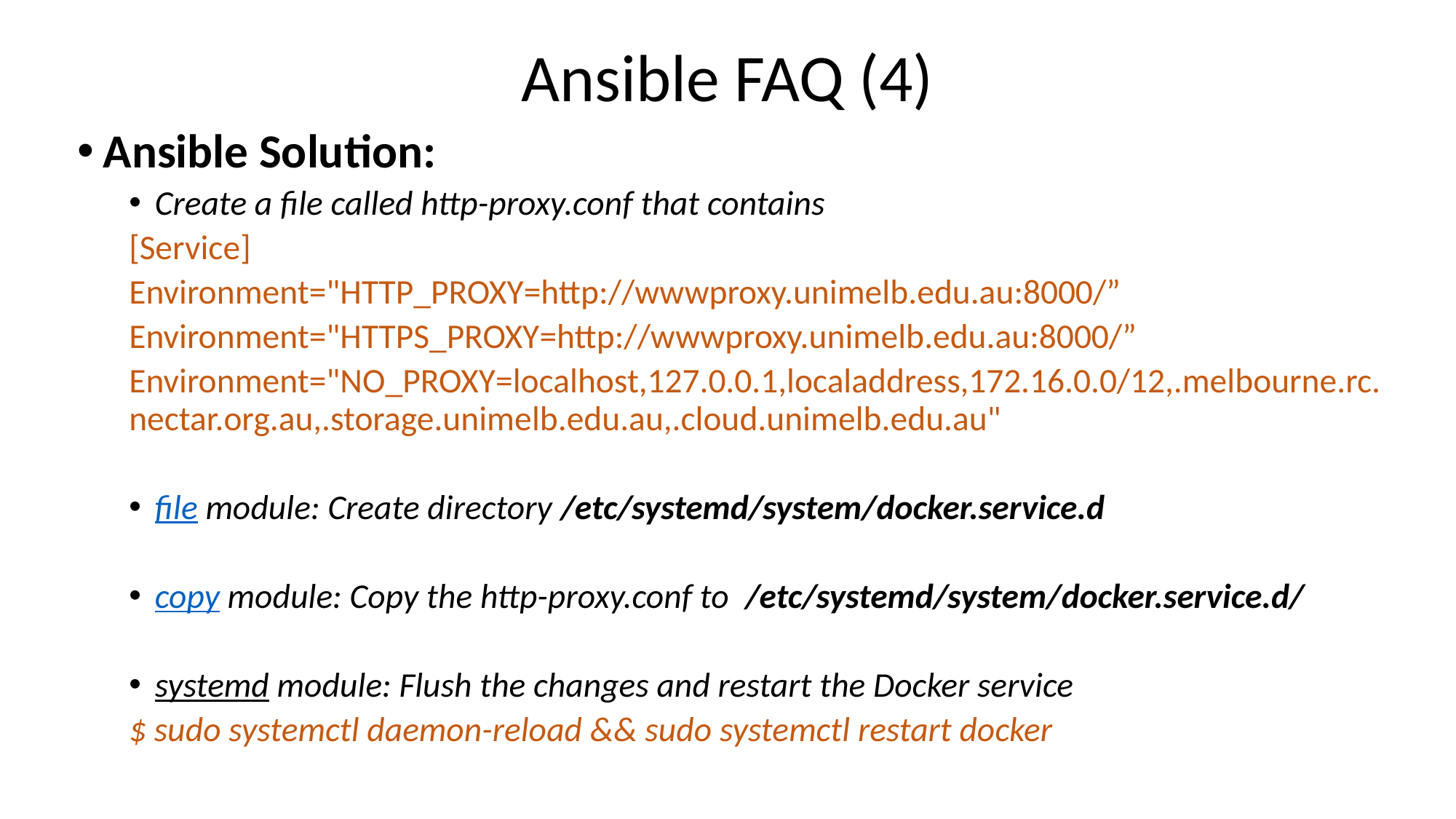

# Ansible FAQ (4)
Ansible Solution:
Create a file called http-proxy.conf that contains
[Service]
Environment="HTTP_PROXY=http://wwwproxy.unimelb.edu.au:8000/”
Environment="HTTPS_PROXY=http://wwwproxy.unimelb.edu.au:8000/”
Environment="NO_PROXY=localhost,127.0.0.1,localaddress,172.16.0.0/12,.melbourne.rc.nectar.org.au,.storage.unimelb.edu.au,.cloud.unimelb.edu.au"

file module: Create directory /etc/systemd/system/docker.service.d

copy module: Copy the http-proxy.conf to  /etc/systemd/system/docker.service.d/

systemd module: Flush the changes and restart the Docker service
$ sudo systemctl daemon-reload && sudo systemctl restart docker